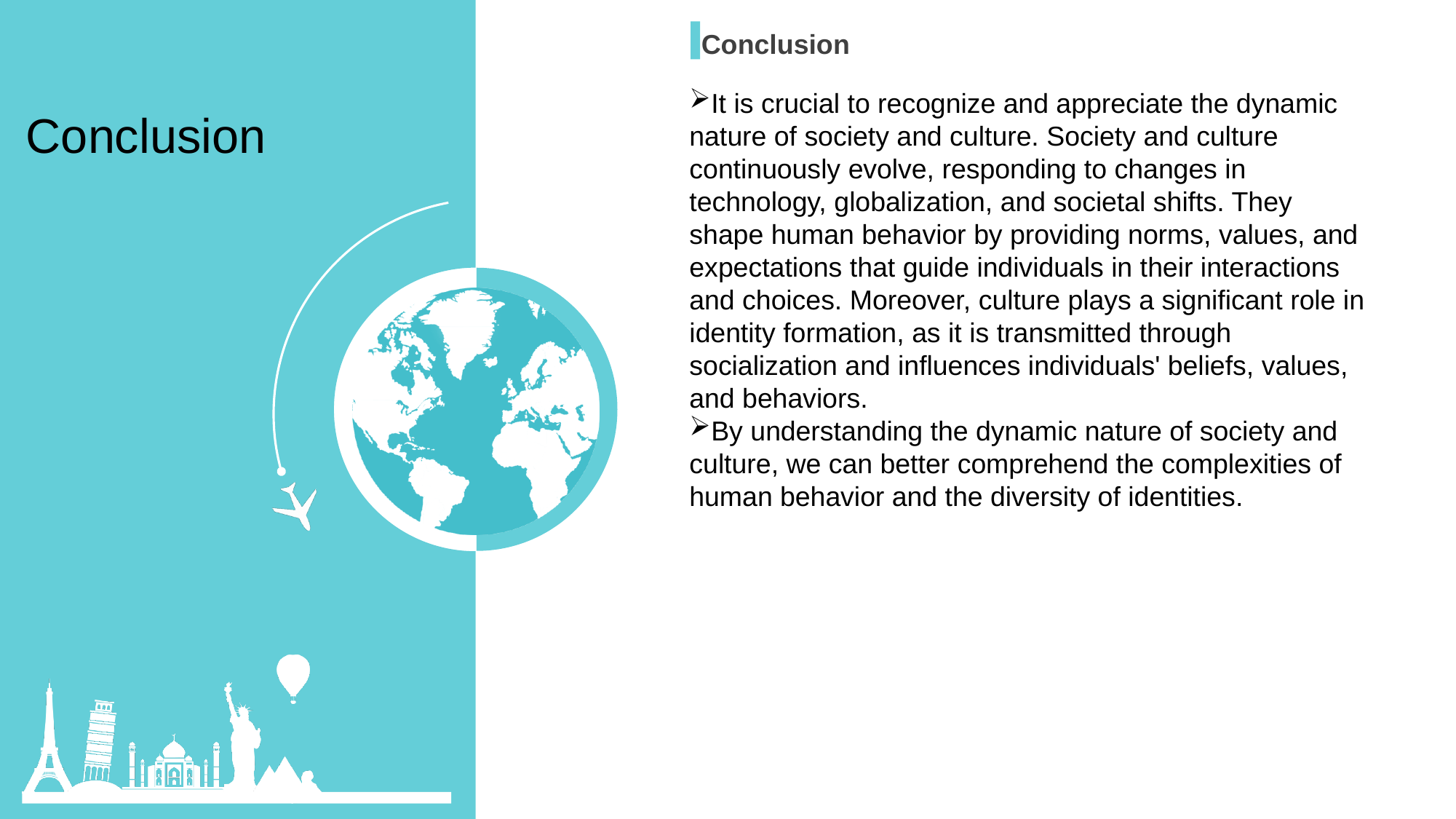

Conclusion
It is crucial to recognize and appreciate the dynamic nature of society and culture. Society and culture continuously evolve, responding to changes in technology, globalization, and societal shifts. They shape human behavior by providing norms, values, and expectations that guide individuals in their interactions and choices. Moreover, culture plays a significant role in identity formation, as it is transmitted through socialization and influences individuals' beliefs, values, and behaviors.
By understanding the dynamic nature of society and culture, we can better comprehend the complexities of human behavior and the diversity of identities.
Conclusion